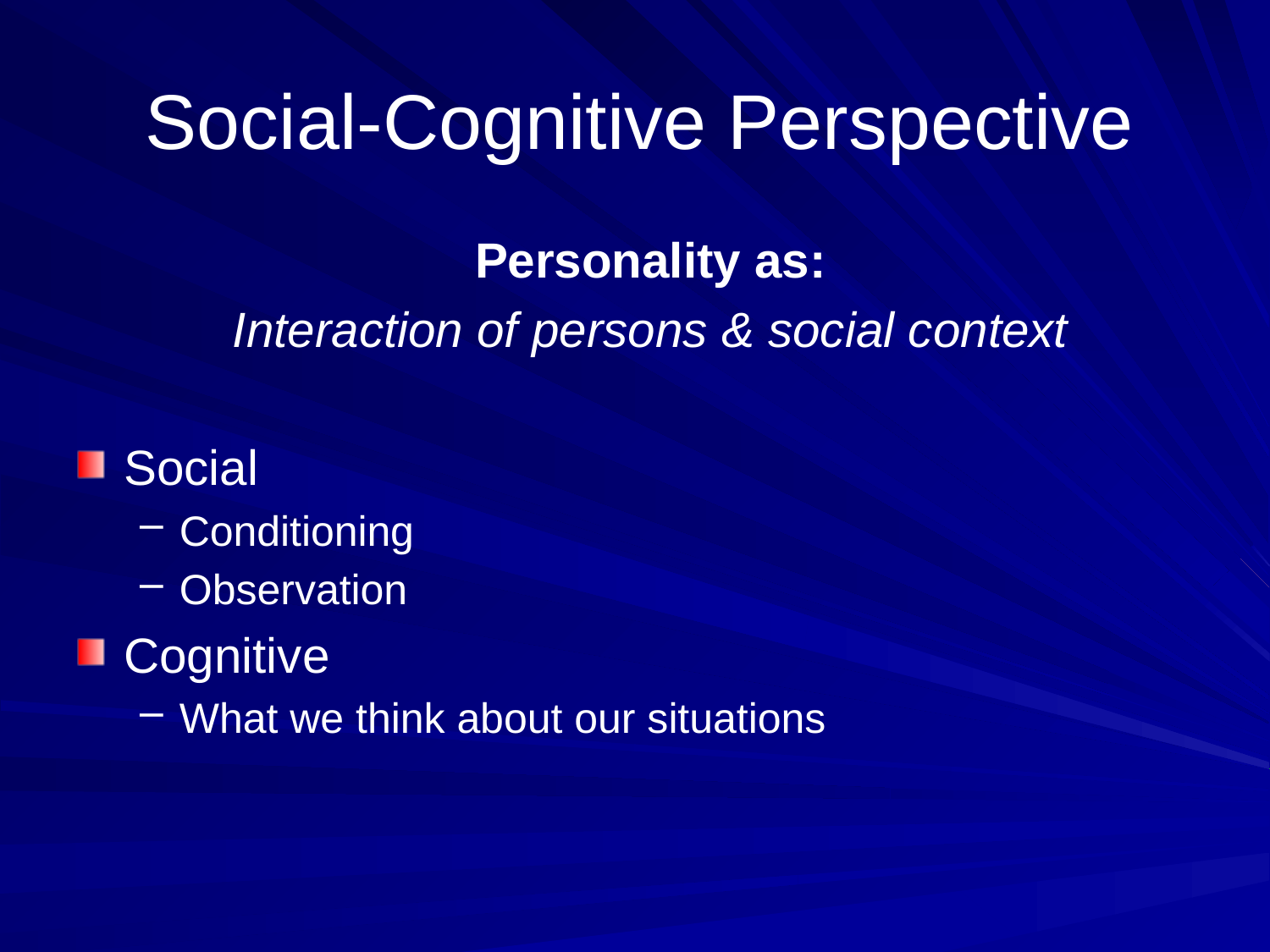

# Social-Cognitive Perspective
Personality as:
Interaction of persons & social context

Social
Conditioning
Observation
Cognitive
What we think about our situations